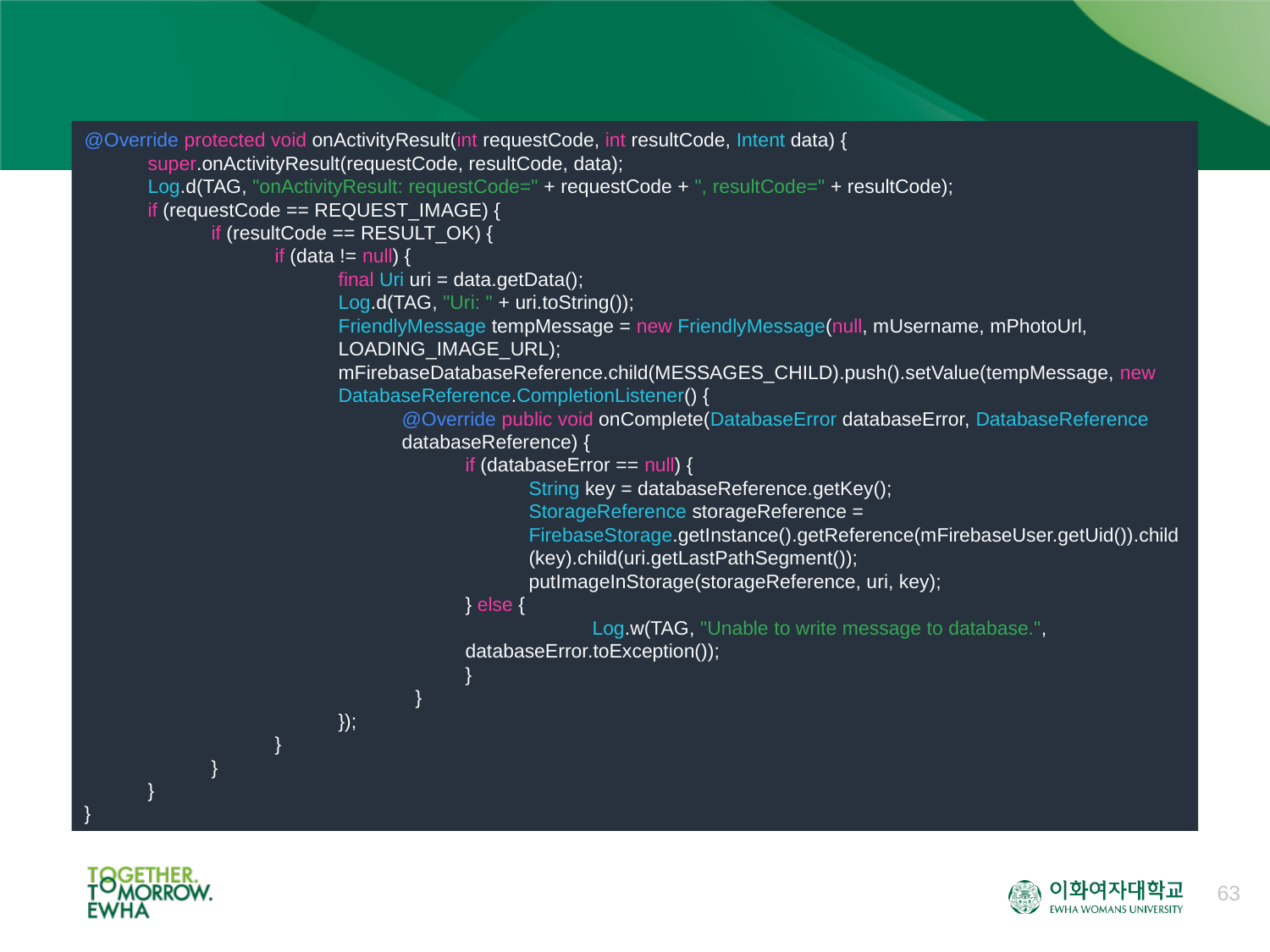

@Override protected void onActivityResult(int requestCode, int resultCode, Intent data) {
super.onActivityResult(requestCode, resultCode, data);
Log.d(TAG, "onActivityResult: requestCode=" + requestCode + ", resultCode=" + resultCode);
if (requestCode == REQUEST_IMAGE) {
if (resultCode == RESULT_OK) {
if (data != null) {
final Uri uri = data.getData();
Log.d(TAG, "Uri: " + uri.toString());
FriendlyMessage tempMessage = new FriendlyMessage(null, mUsername, mPhotoUrl, LOADING_IMAGE_URL);
mFirebaseDatabaseReference.child(MESSAGES_CHILD).push().setValue(tempMessage, new DatabaseReference.CompletionListener() {
@Override public void onComplete(DatabaseError databaseError, DatabaseReference databaseReference) {
if (databaseError == null) {
String key = databaseReference.getKey();
StorageReference storageReference = FirebaseStorage.getInstance().getReference(mFirebaseUser.getUid()).child(key).child(uri.getLastPathSegment());
putImageInStorage(storageReference, uri, key);
} else {
	Log.w(TAG, "Unable to write message to database.", databaseError.toException());
}
              }
});
}
}
}
}
63